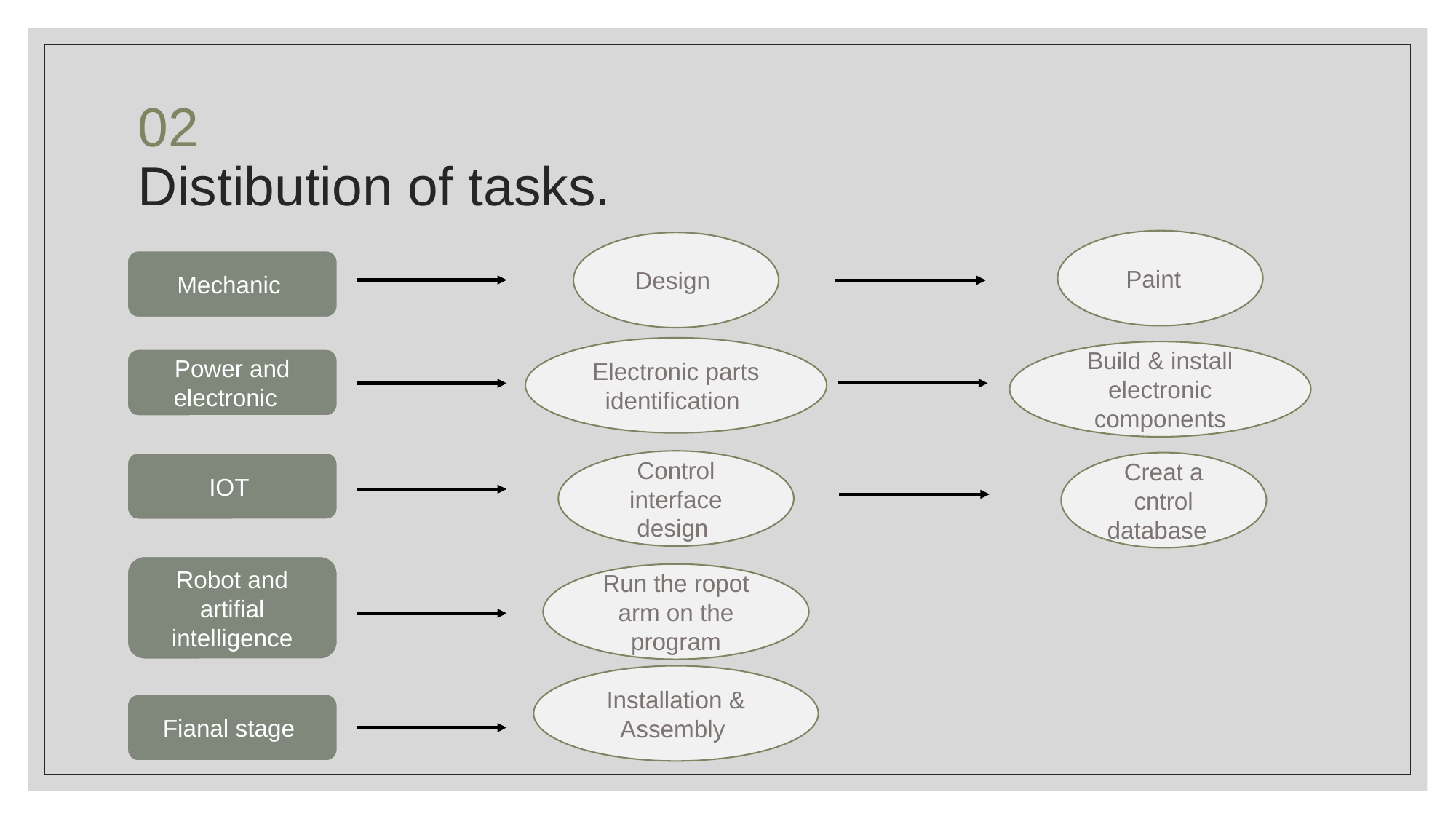

# 02 Distibution of tasks.
Paint
Design
Mechanic
Electronic parts identification
Build & install electronic components
Power and electronic
Control interface design
Creat a cntrol database
IOT
Robot and artifial intelligence
Run the ropot arm on the program

Installation & Assembly

Fianal stage